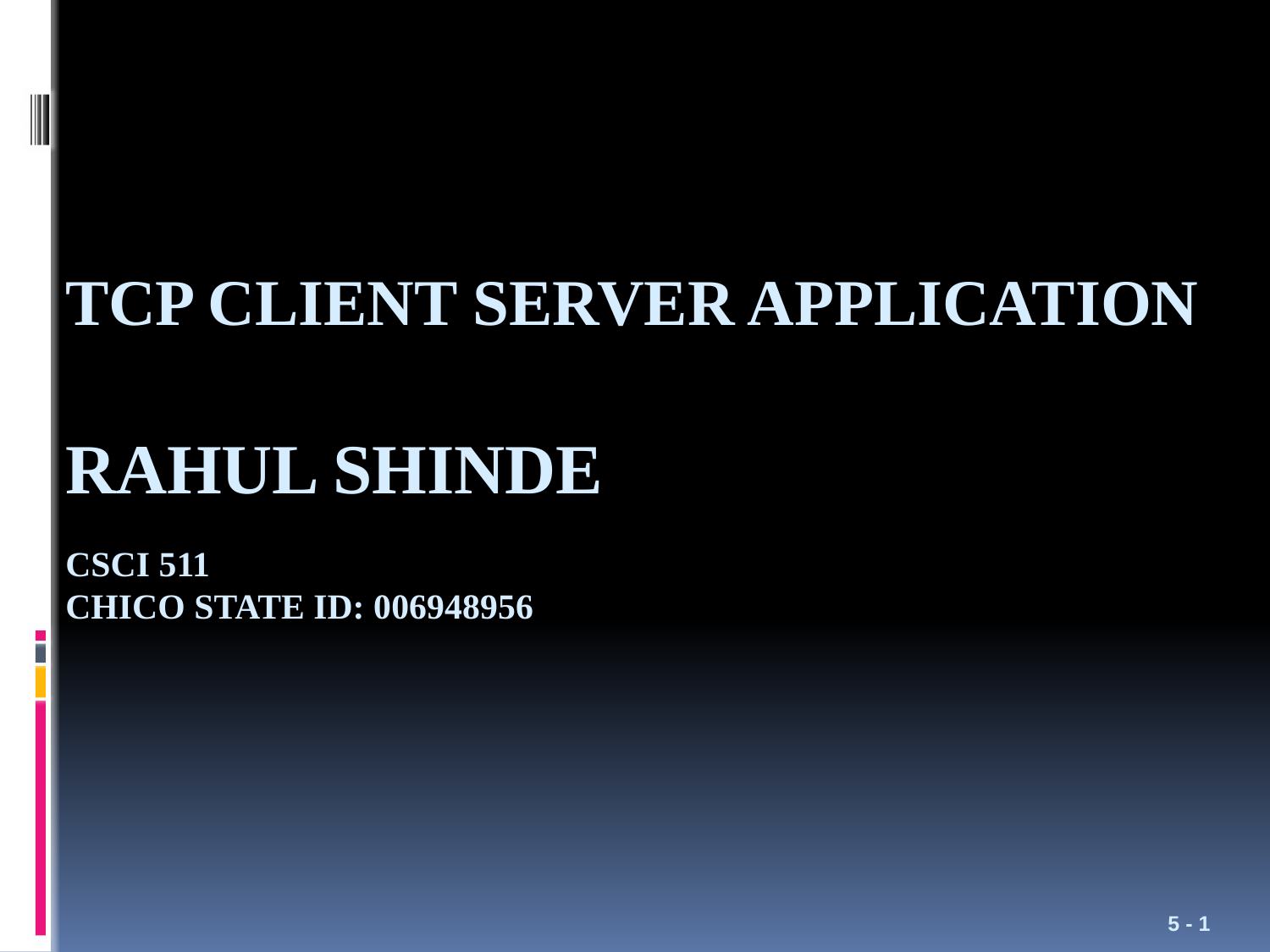

# TCP CLIENT SERVER Application Rahul shinde csci 511 chico state id: 006948956
5 - 1